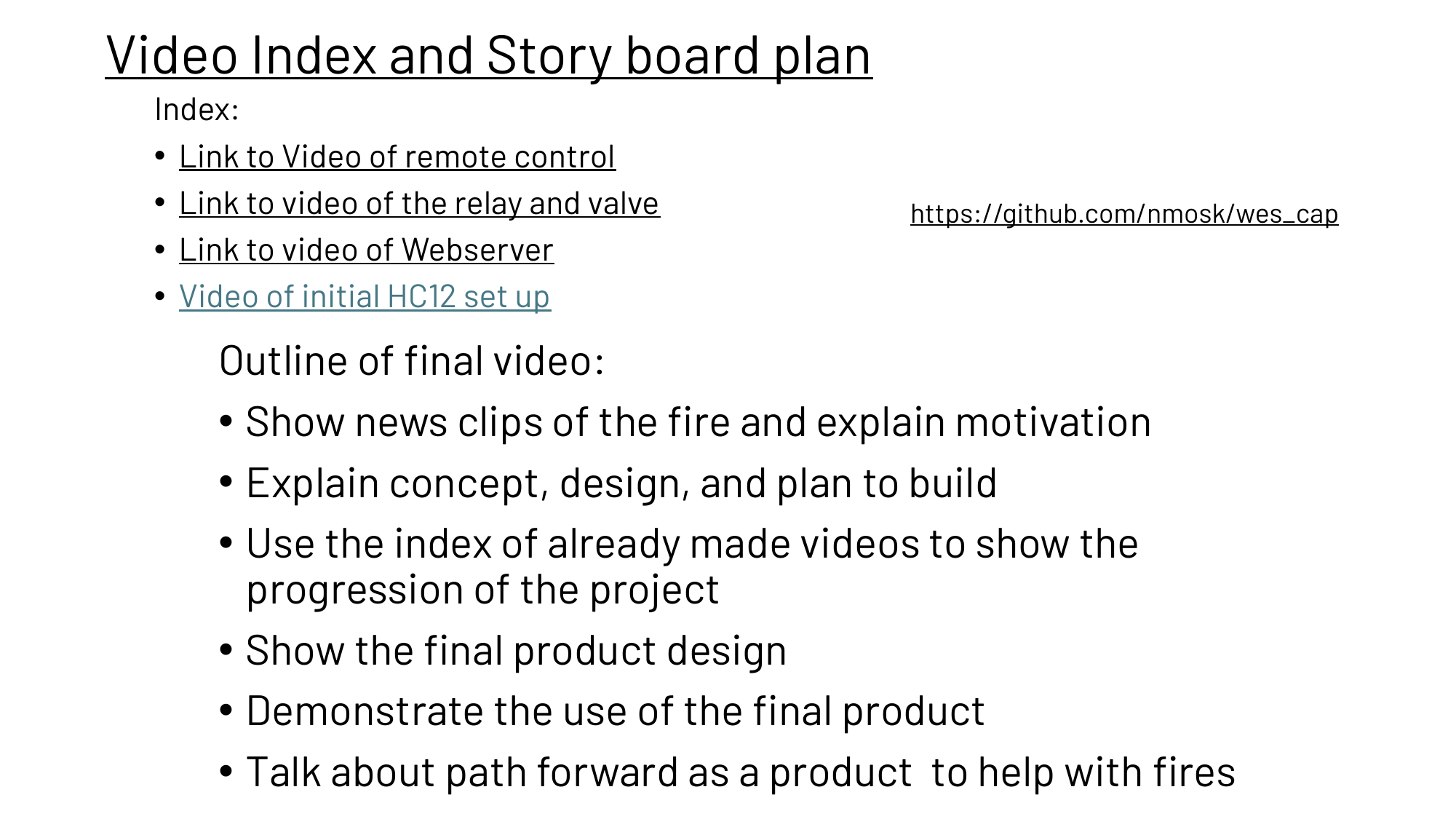

# Video Index and Story board plan
Index:
Link to Video of remote control
Link to video of the relay and valve
Link to video of Webserver
Video of initial HC12 set up

https://github.com/nmosk/wes_cap
Outline of final video:
Show news clips of the fire and explain motivation
Explain concept, design, and plan to build
Use the index of already made videos to show the progression of the project
Show the final product design
Demonstrate the use of the final product
Talk about path forward as a product  to help with fires